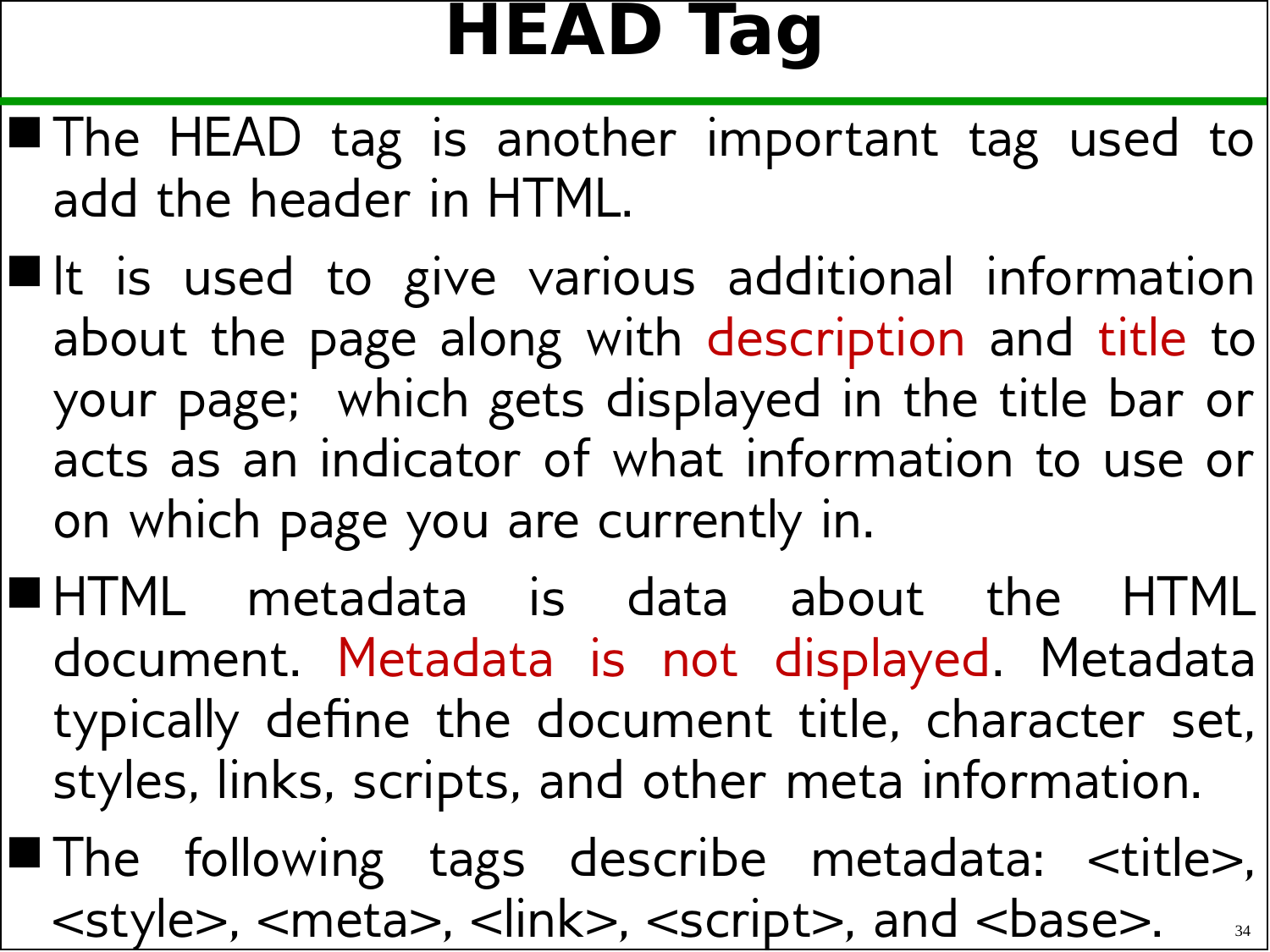

# HEAD Tag
The HEAD tag is another important tag used to add the header in HTML.
It is used to give various additional information about the page along with description and title to your page;  which gets displayed in the title bar or acts as an indicator of what information to use or on which page you are currently in.
HTML metadata is data about the HTML document. Metadata is not displayed. Metadata typically define the document title, character set, styles, links, scripts, and other meta information.
The following tags describe metadata: <title>, <style>, <meta>, <link>, <script>, and <base>.

34